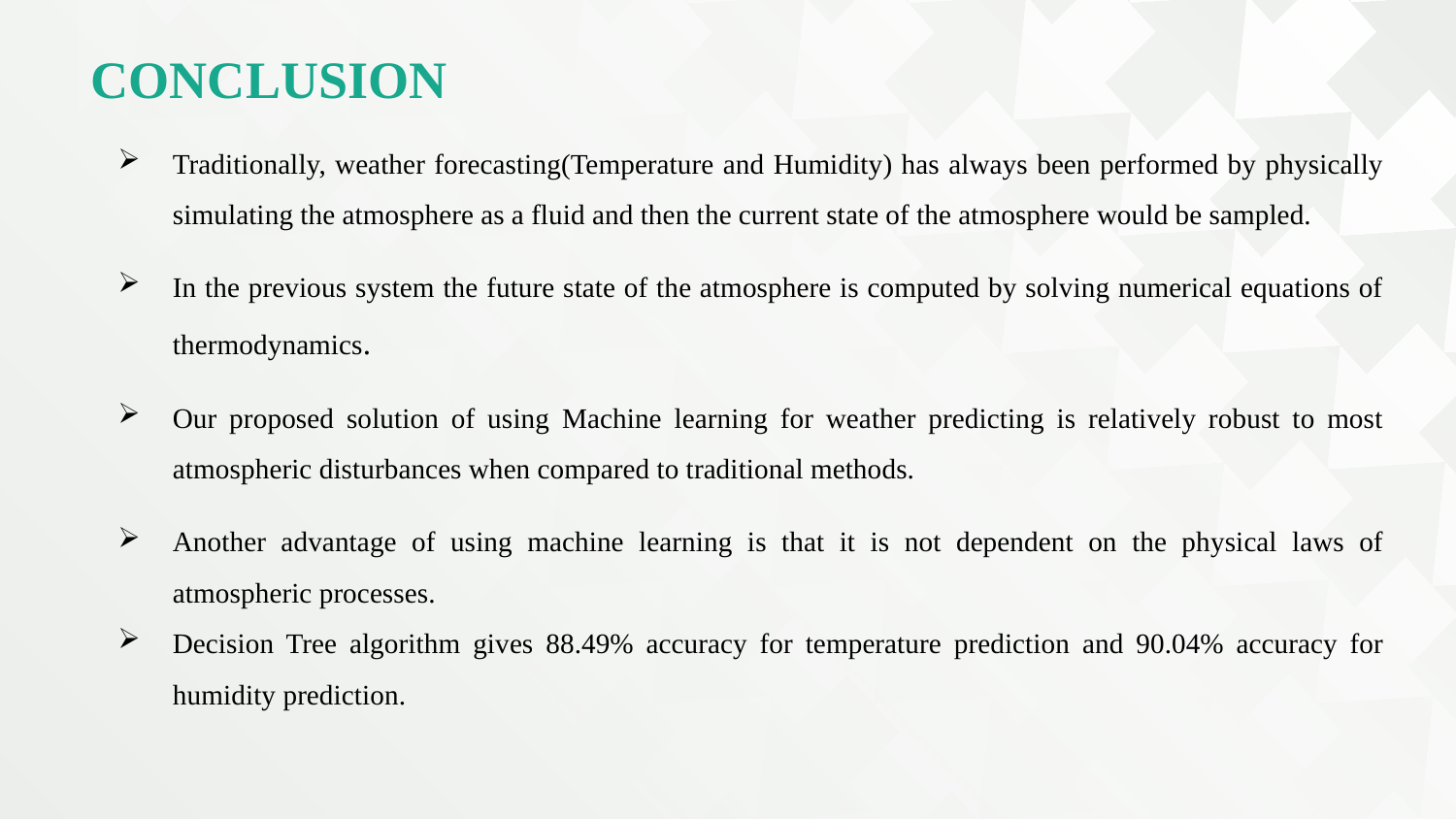

CONCLUSION
Traditionally, weather forecasting(Temperature and Humidity) has always been performed by physically simulating the atmosphere as a fluid and then the current state of the atmosphere would be sampled.

In the previous system the future state of the atmosphere is computed by solving numerical equations of thermodynamics.

Our proposed solution of using Machine learning for weather predicting is relatively robust to most atmospheric disturbances when compared to traditional methods.

Another advantage of using machine learning is that it is not dependent on the physical laws of atmospheric processes.
Decision Tree algorithm gives 88.49% accuracy for temperature prediction and 90.04% accuracy for humidity prediction.